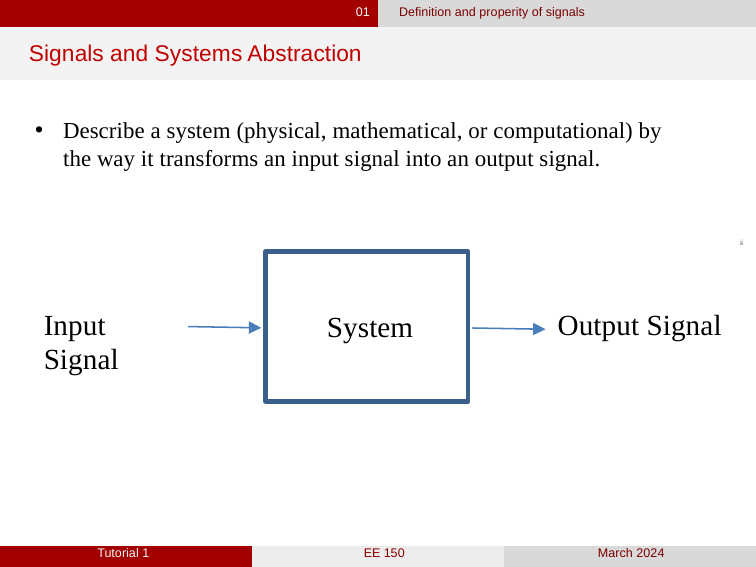

01
Definition and properity of signals

Signals and Systems Abstraction
Describe a system (physical, mathematical, or computational) by the way it transforms an input signal into an output signal.

Input Signal
Output Signal
System

Tutorial 1
EE 150
March 2024